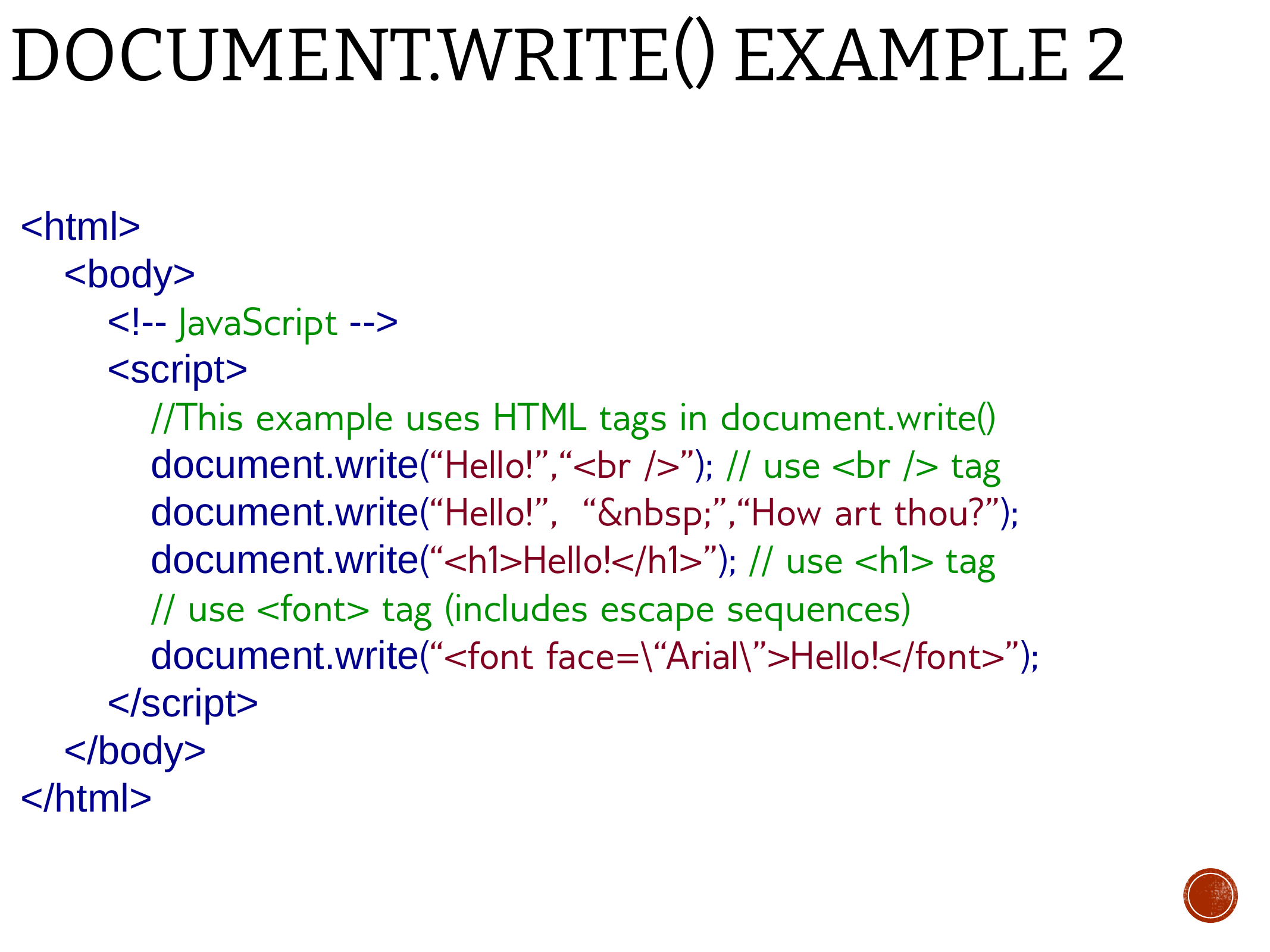

# document.write() example 2
<html>
<body>
<!-- JavaScript -->
<script>
//This example uses HTML tags in document.write()
document.write(“Hello!”,“<br />”); // use <br /> tag
document.write(“Hello!”,  “&nbsp;”,“How art thou?”);
document.write(“<h1>Hello!</h1>”); // use <h1> tag
// use <font> tag (includes escape sequences)
document.write(“<font face=\“Arial\”>Hello!</font>”);
</script>
</body>
</html>